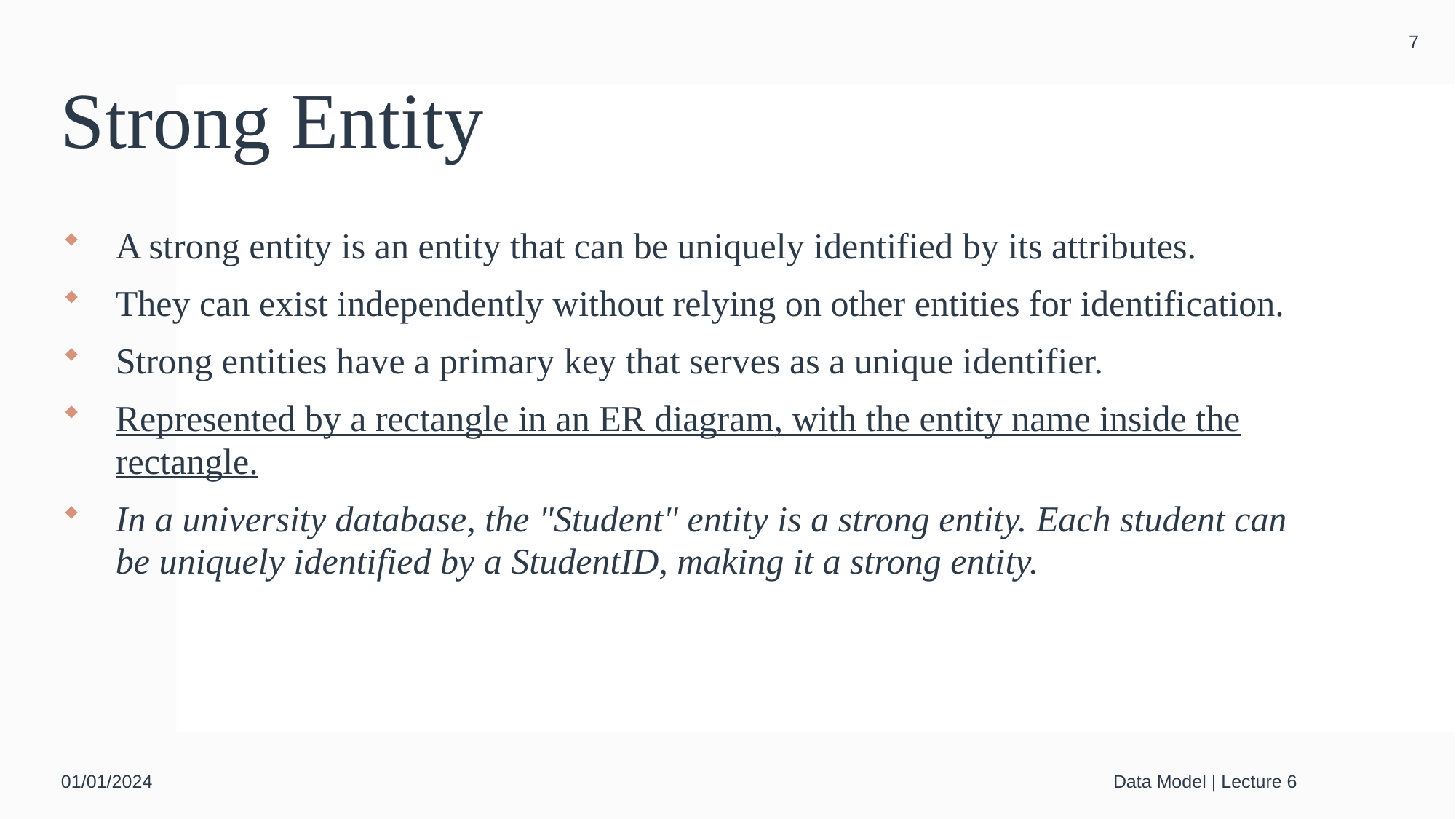

7
# Strong Entity
A strong entity is an entity that can be uniquely identified by its attributes.
They can exist independently without relying on other entities for identification.
Strong entities have a primary key that serves as a unique identifier.
Represented by a rectangle in an ER diagram, with the entity name inside the rectangle.
In a university database, the "Student" entity is a strong entity. Each student can be uniquely identified by a StudentID, making it a strong entity.

01/01/2024
Data Model | Lecture 6